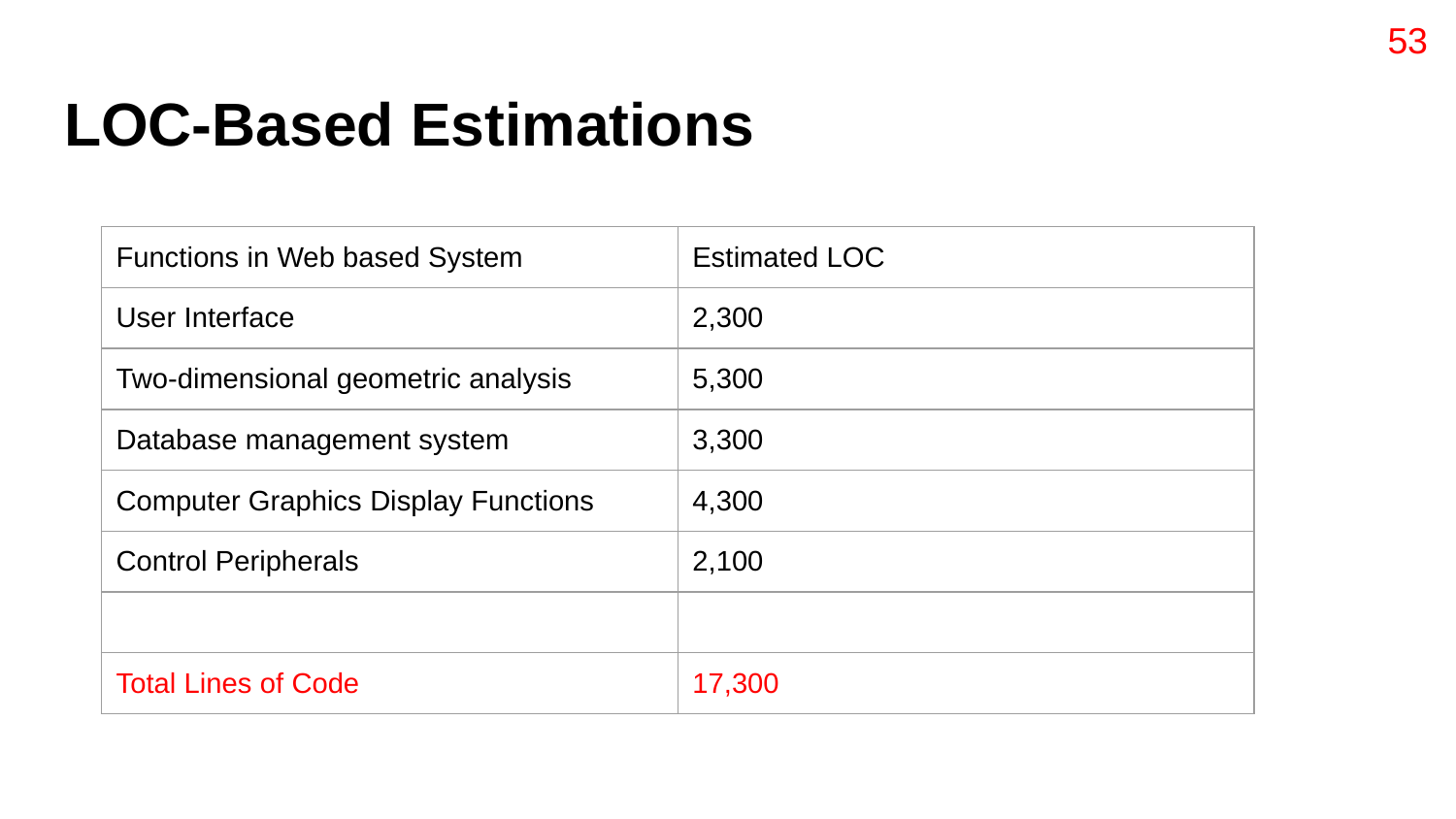

53
# LOC-Based Estimations
| Functions in Web based System | Estimated LOC |
| --- | --- |
| User Interface | 2,300 |
| Two-dimensional geometric analysis | 5,300 |
| Database management system | 3,300 |
| Computer Graphics Display Functions | 4,300 |
| Control Peripherals | 2,100 |
|  |  |
| Total Lines of Code | 17,300 |